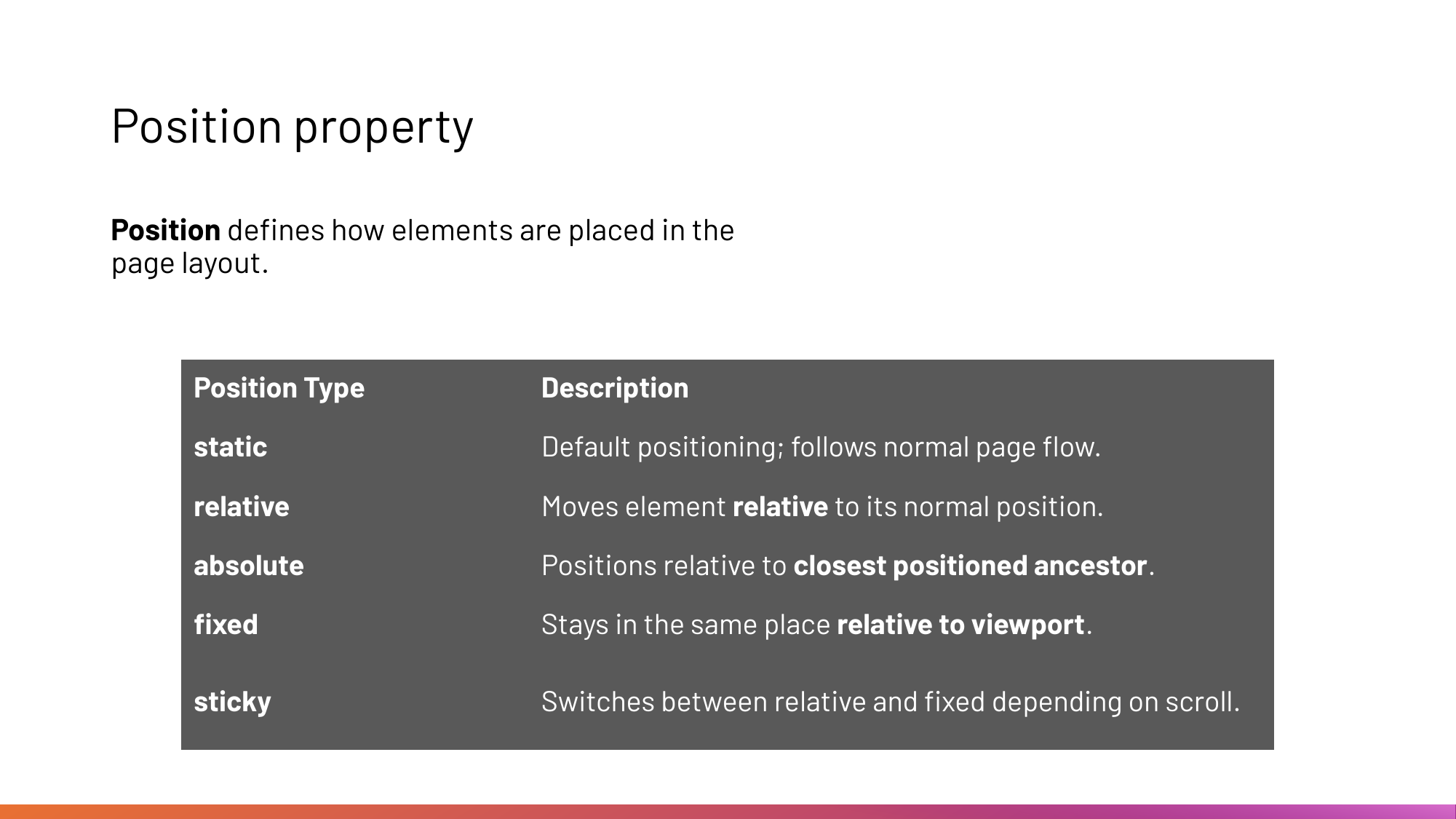

# Position property
Position defines how elements are placed in the page layout.

| Position Type | Description |
| --- | --- |
| static | Default positioning; follows normal page flow. |
| relative | Moves element relative to its normal position. |
| absolute | Positions relative to closest positioned ancestor. |
| fixed | Stays in the same place relative to viewport. |
| sticky | Switches between relative and fixed depending on scroll. |